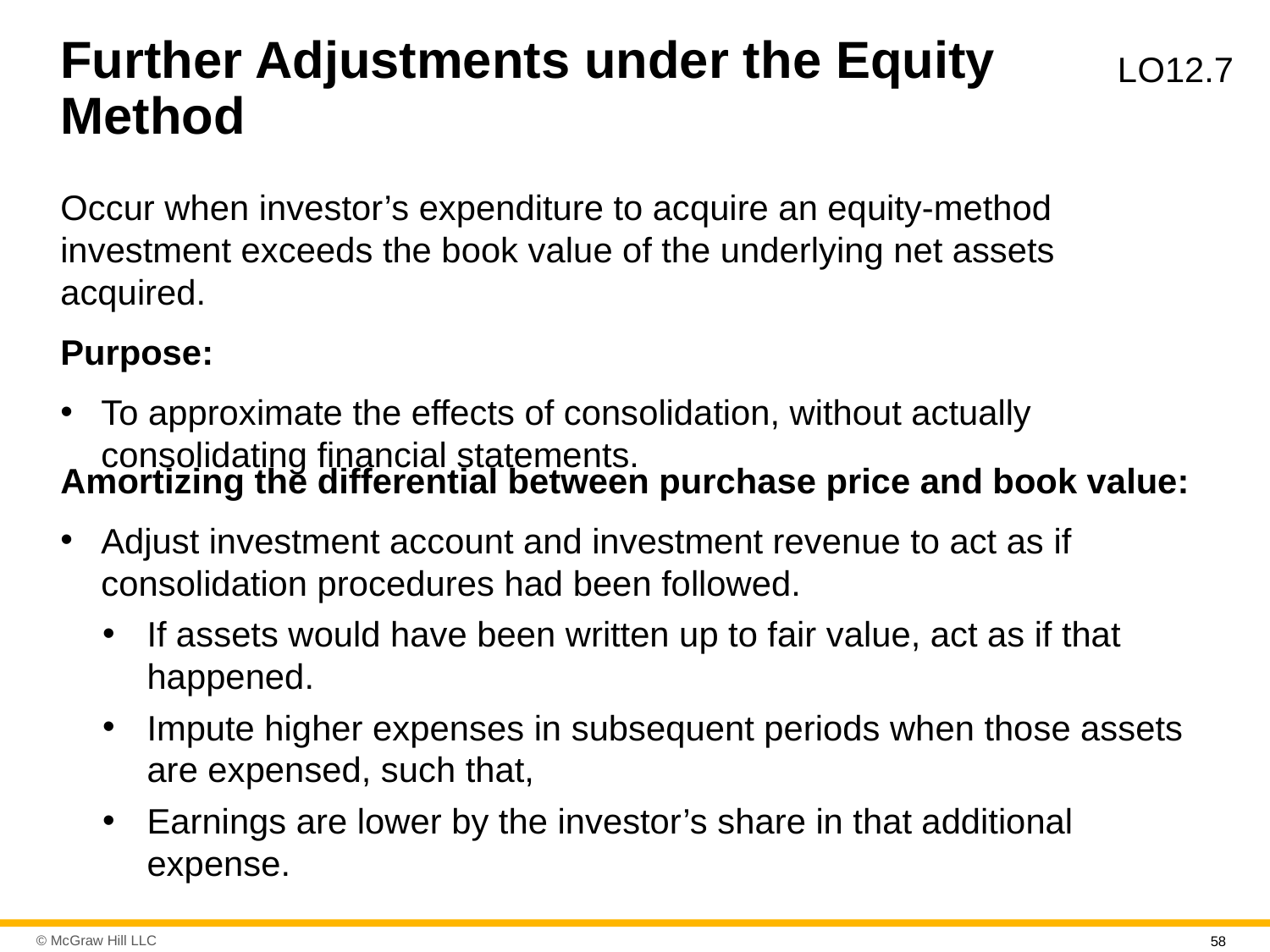

# Further Adjustments under the Equity Method
L O12.7
Occur when investor’s expenditure to acquire an equity-method investment exceeds the book value of the underlying net assets acquired.
Purpose:
To approximate the effects of consolidation, without actually consolidating financial statements.
Amortizing the differential between purchase price and book value:
Adjust investment account and investment revenue to act as if consolidation procedures had been followed.
If assets would have been written up to fair value, act as if that happened.
Impute higher expenses in subsequent periods when those assets are expensed, such that,
Earnings are lower by the investor’s share in that additional expense.
58